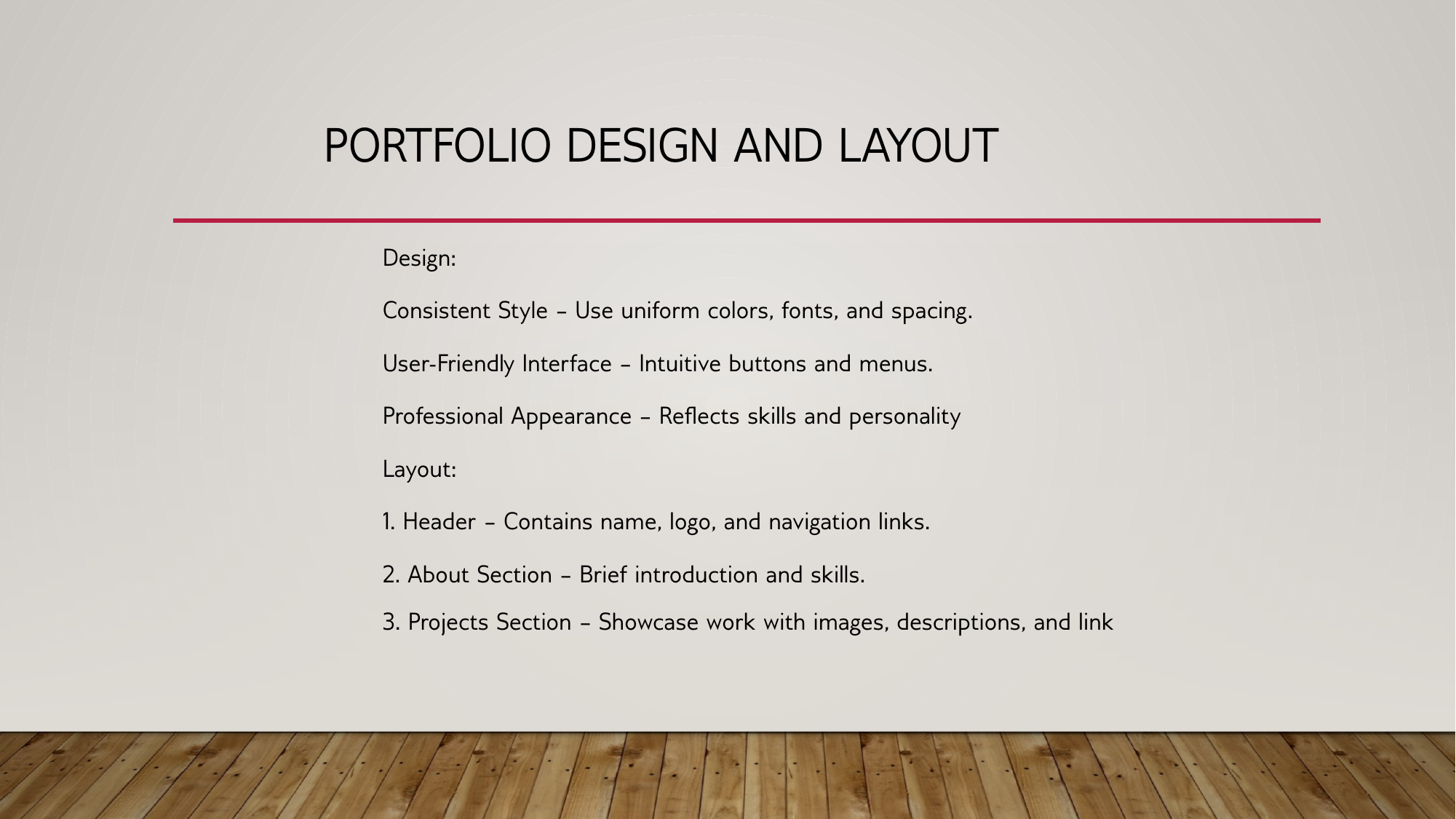

# Portfolio design and layout
Design:
Consistent Style – Use uniform colors, fonts, and spacing.
User-Friendly Interface – Intuitive buttons and menus.
Professional Appearance – Reflects skills and personality
Layout:
1. Header – Contains name, logo, and navigation links.
2. About Section – Brief introduction and skills.
3. Projects Section – Showcase work with images, descriptions, and link